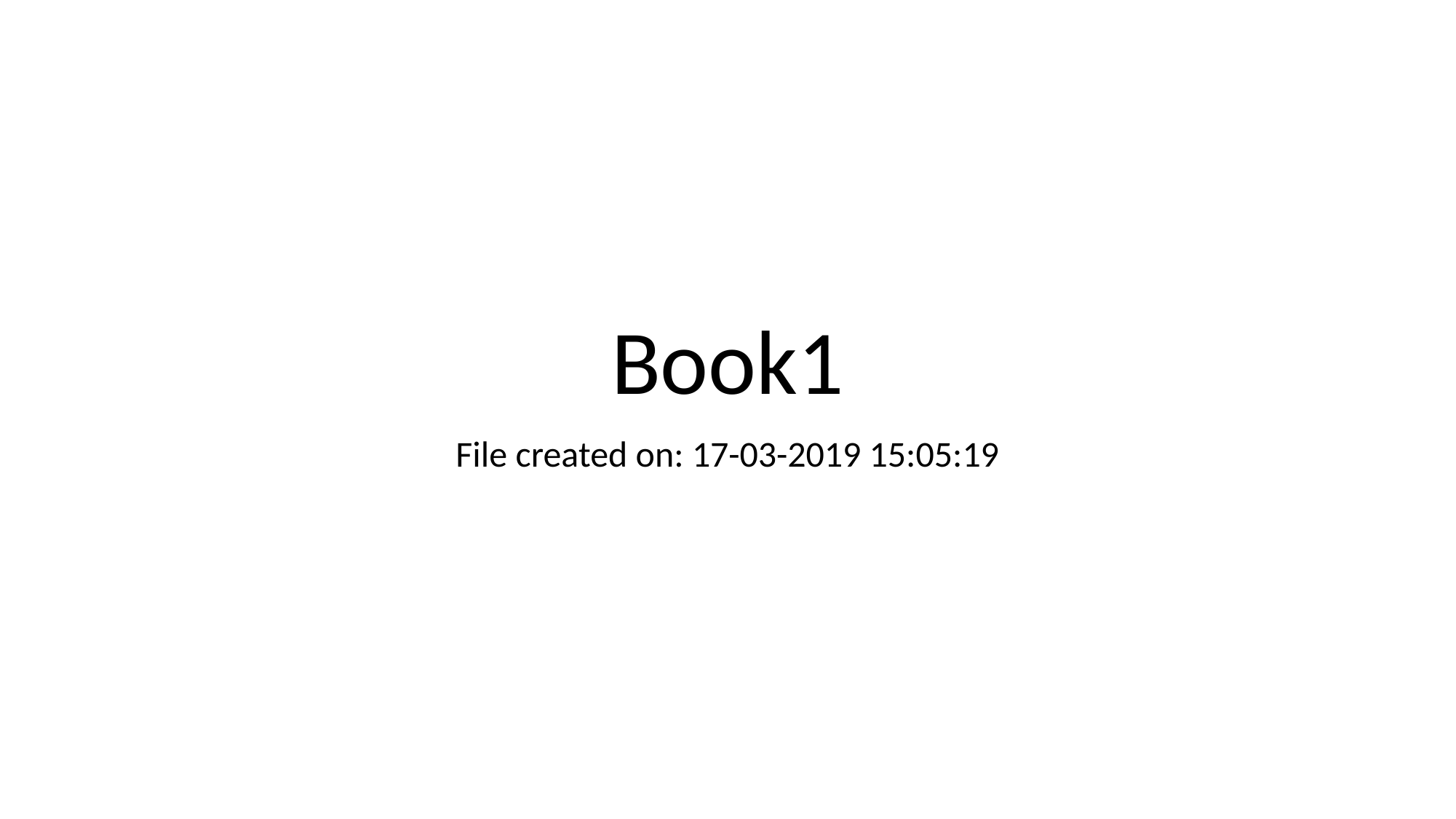

# Book1
File created on: 17-03-2019 15:05:19